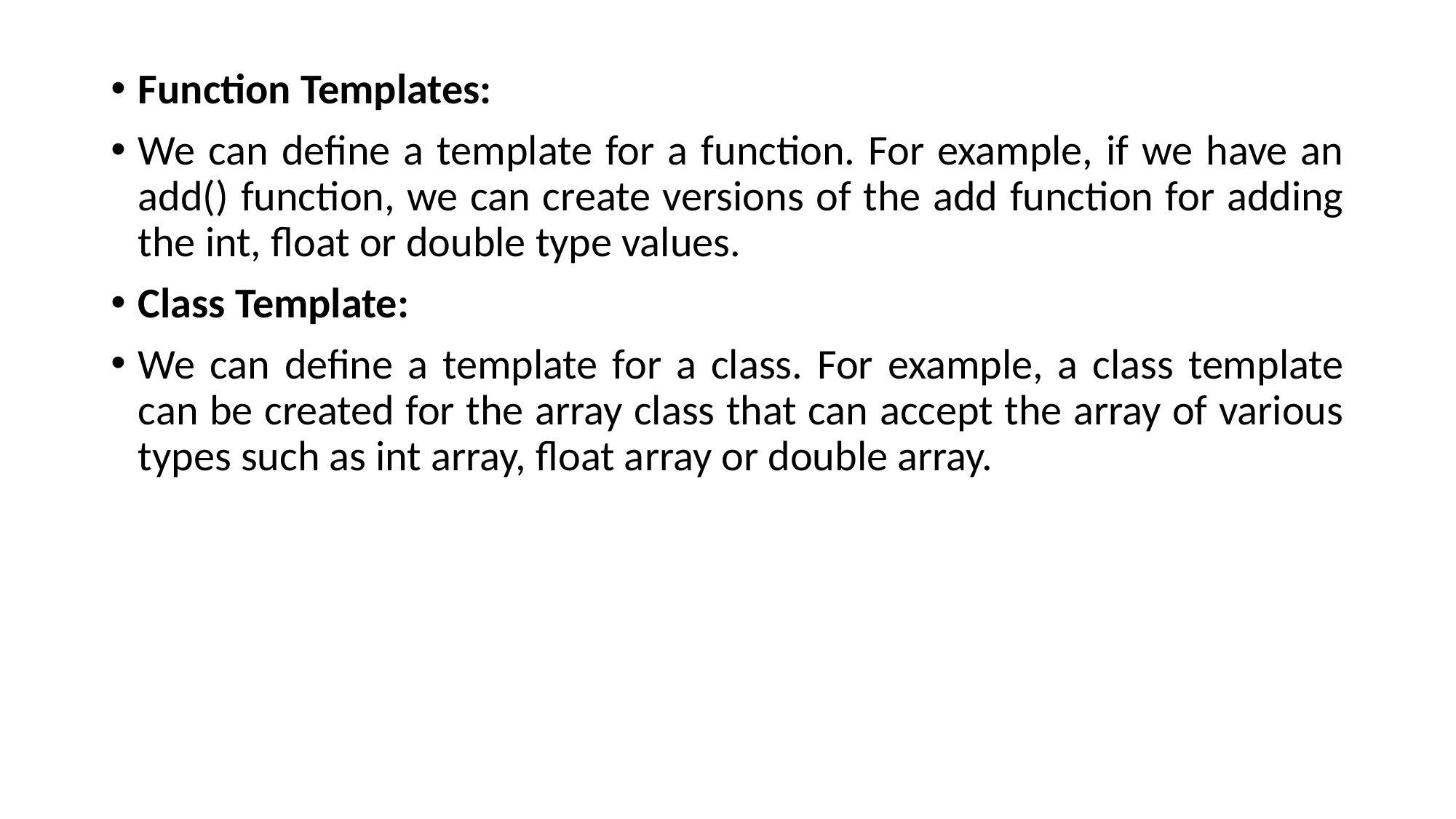

Function Templates:
We can define a template for a function. For example, if we have an add() function, we can create versions of the add function for adding the int, float or double type values.
Class Template:
We can define a template for a class. For example, a class template can be created for the array class that can accept the array of various types such as int array, float array or double array.